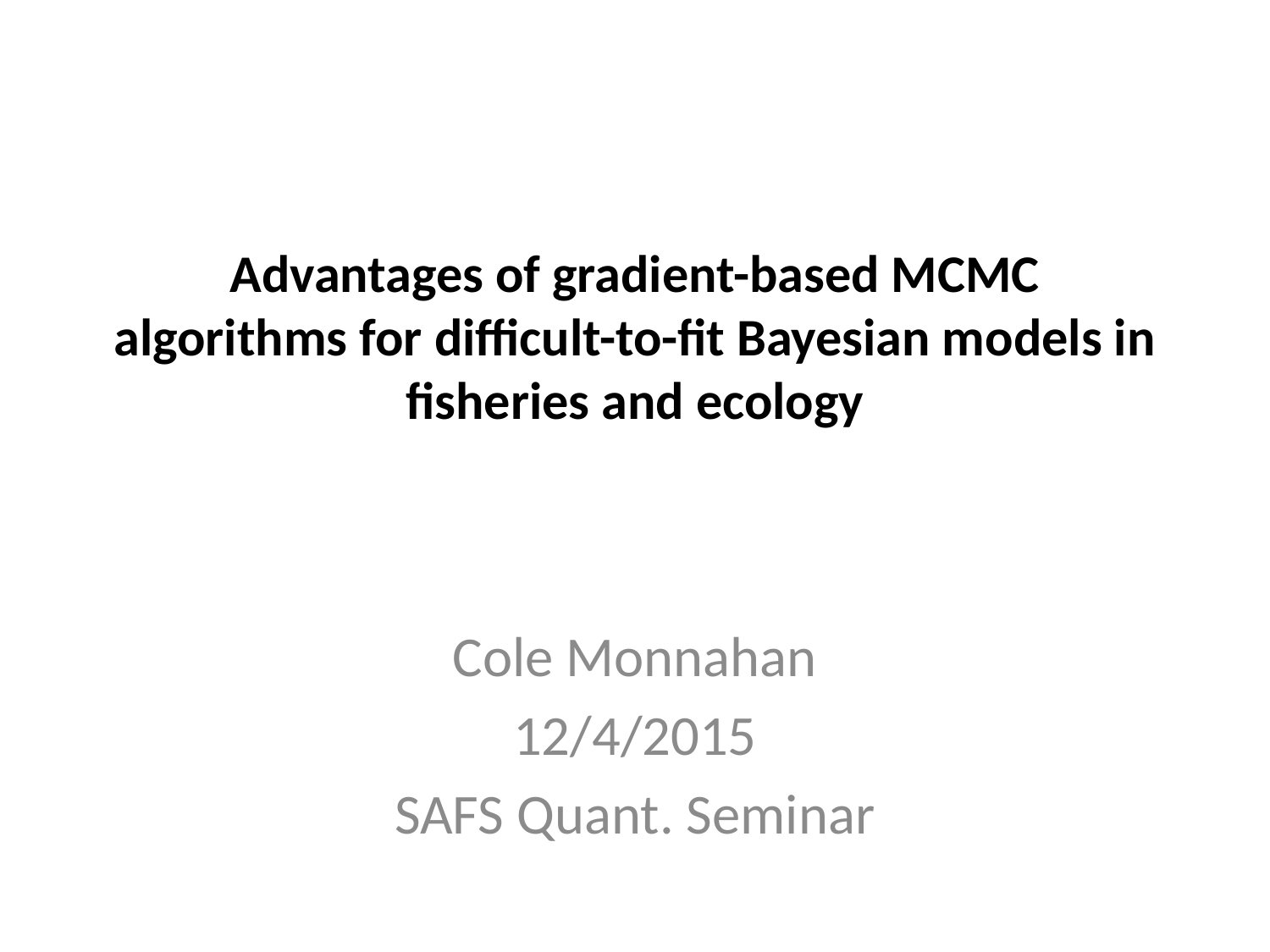

# Advantages of gradient-based MCMC algorithms for difficult-to-fit Bayesian models in fisheries and ecology
Cole Monnahan
12/4/2015
SAFS Quant. Seminar